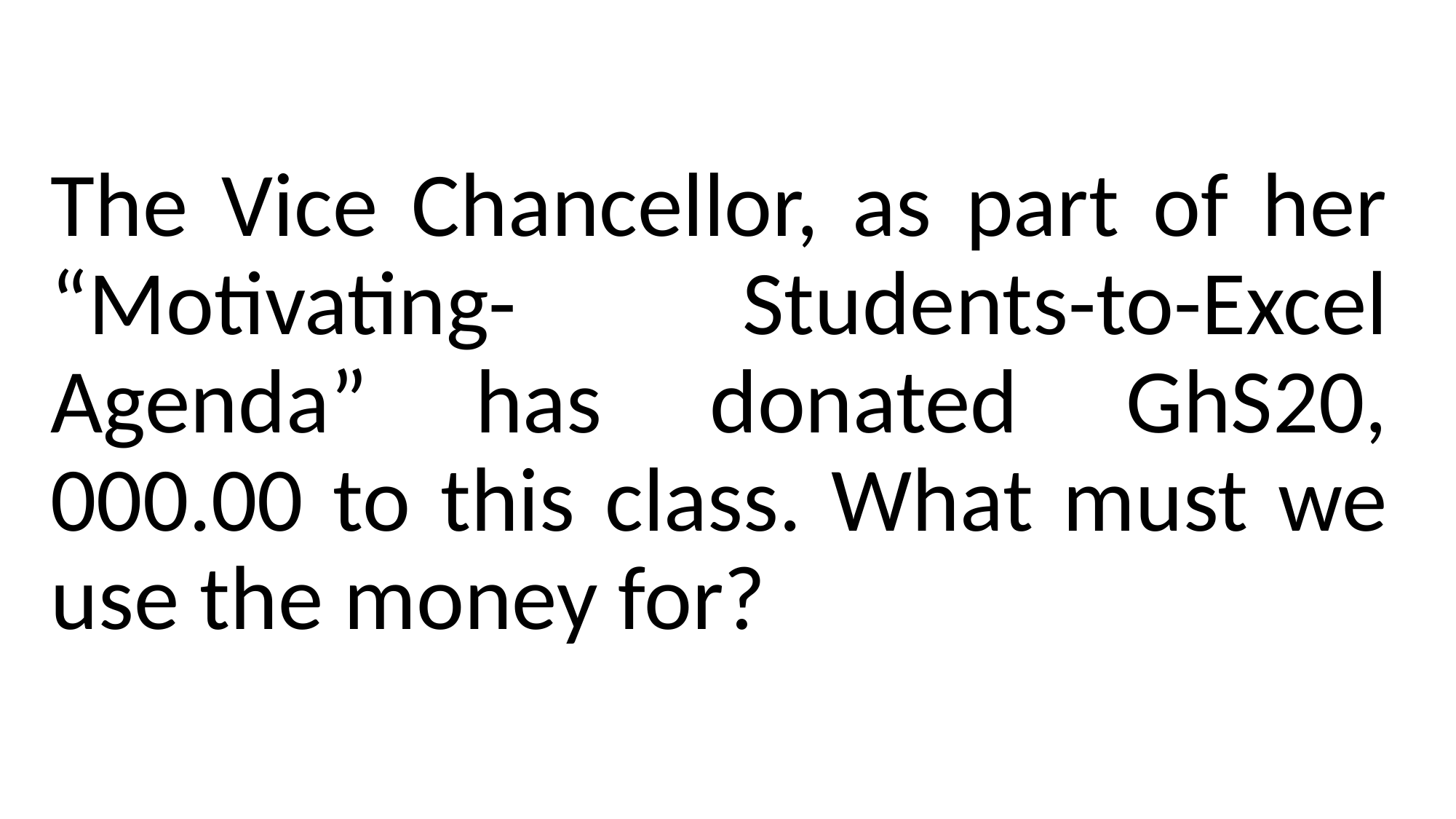

# The Vice Chancellor, as part of her “Motivating- Students-to-Excel Agenda” has donated GhS20, 000.00 to this class. What must we use the money for?